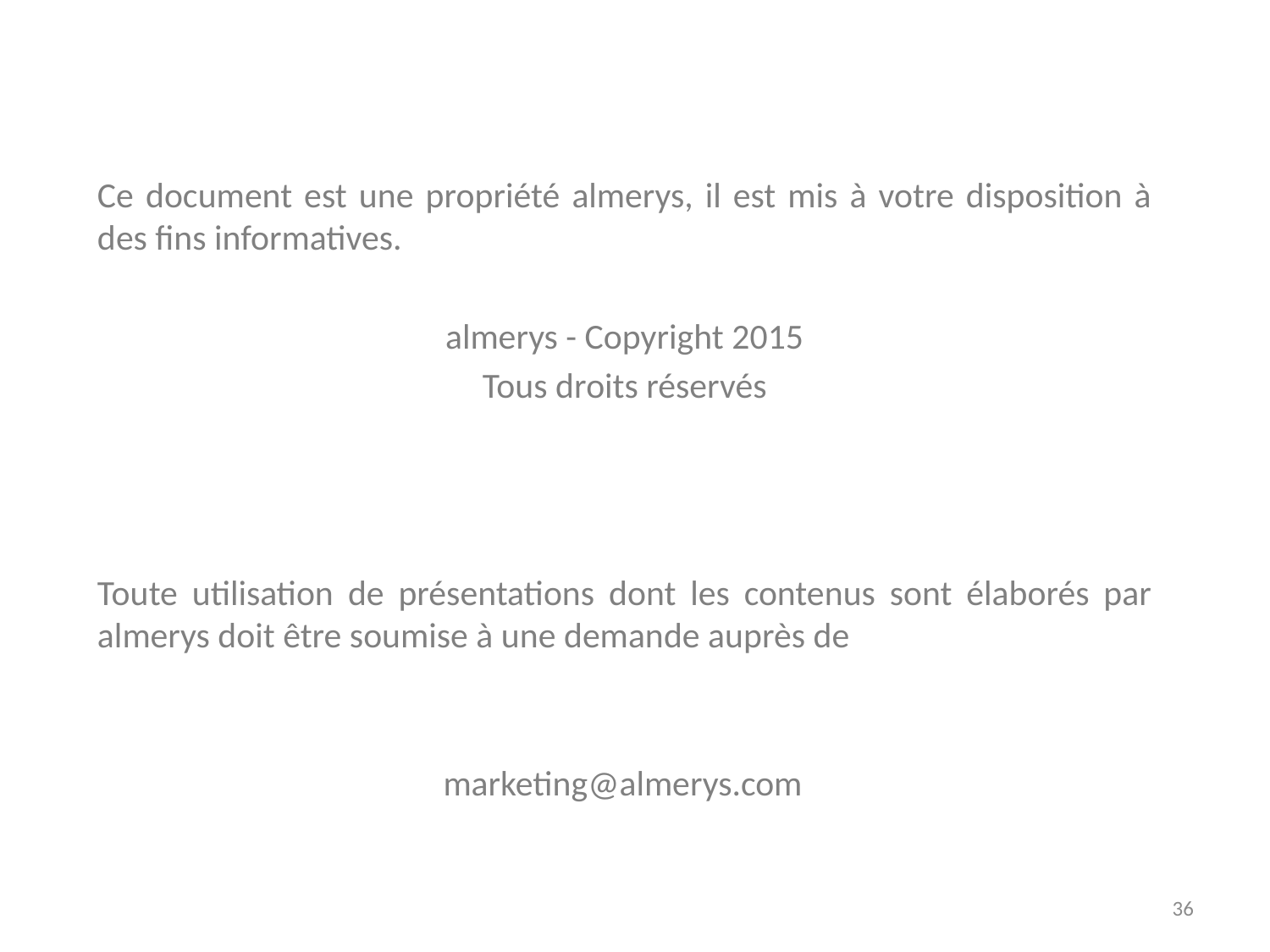

Ce document est une propriété almerys, il est mis à votre disposition à des fins informatives.

almerys - Copyright 2015
Tous droits réservés

Toute utilisation de présentations dont les contenus sont élaborés par almerys doit être soumise à une demande auprès de

                                           marketing@almerys.com

36